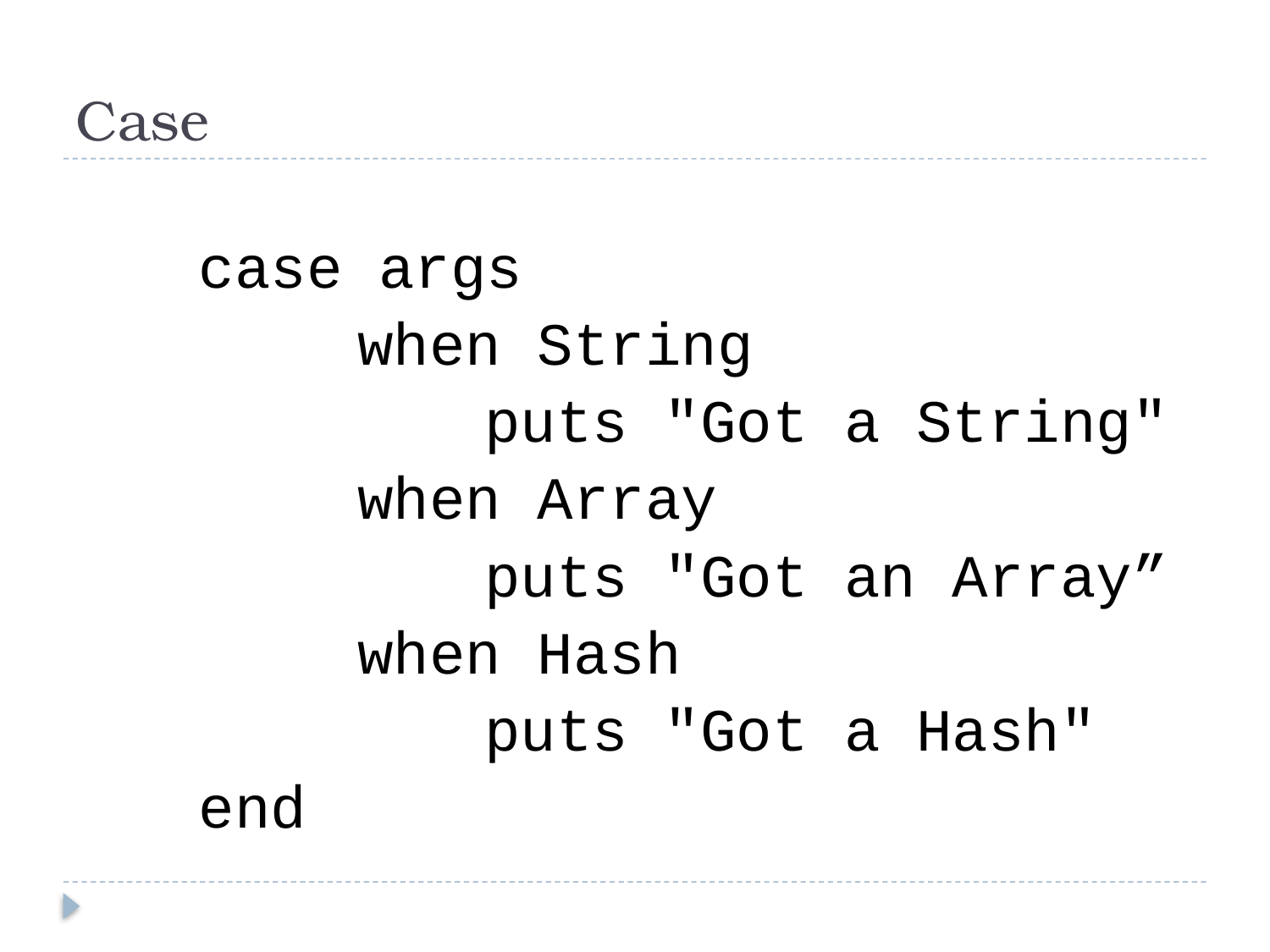

# Case
case args
		when String
			puts "Got a String"
 	when Array
			puts "Got an Array”
 	when Hash
			puts "Got a Hash"
end